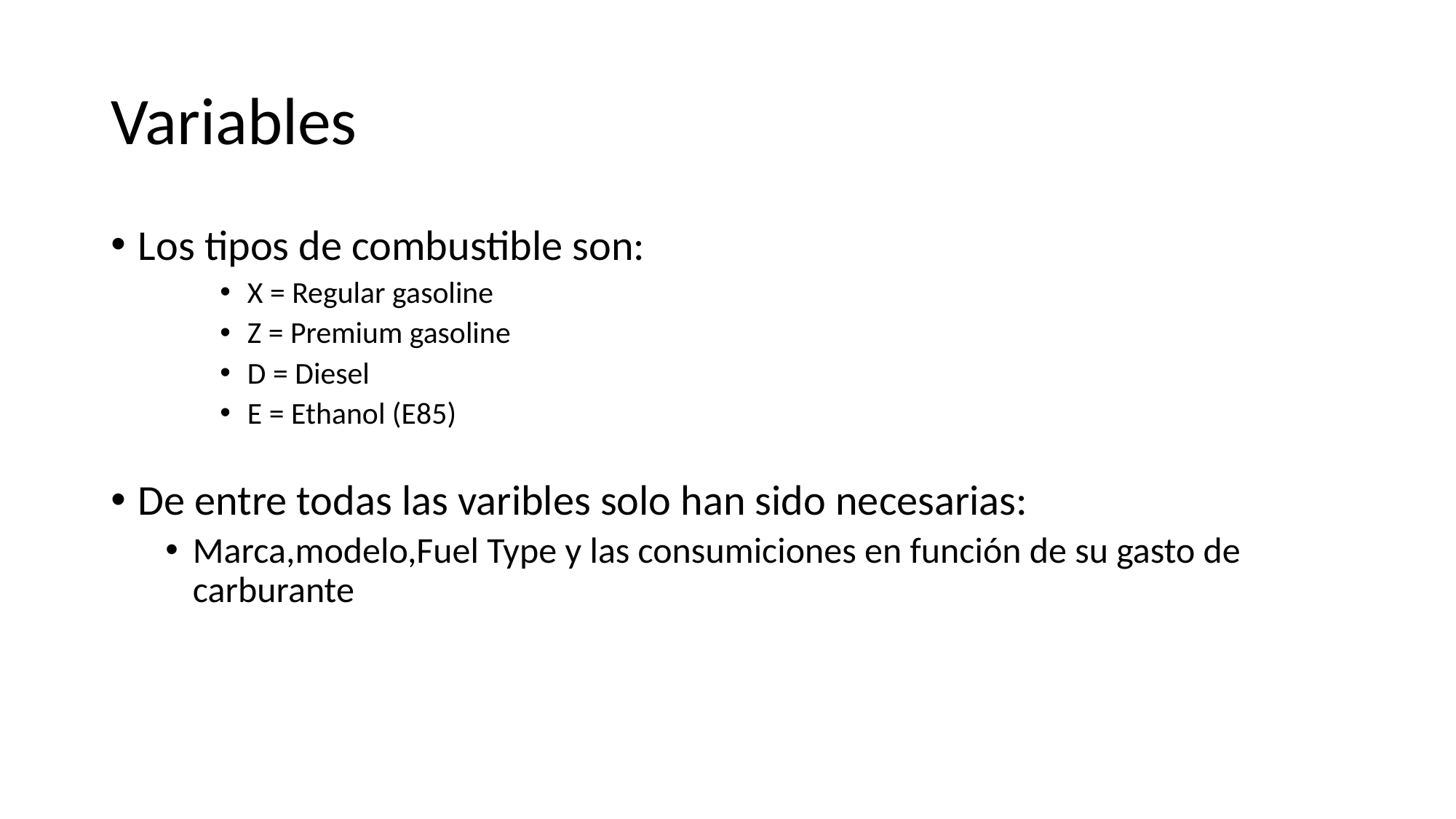

# Variables
Los tipos de combustible son:
X = Regular gasoline
Z = Premium gasoline
D = Diesel
E = Ethanol (E85)
De entre todas las varibles solo han sido necesarias:
Marca,modelo,Fuel Type y las consumiciones en función de su gasto de carburante